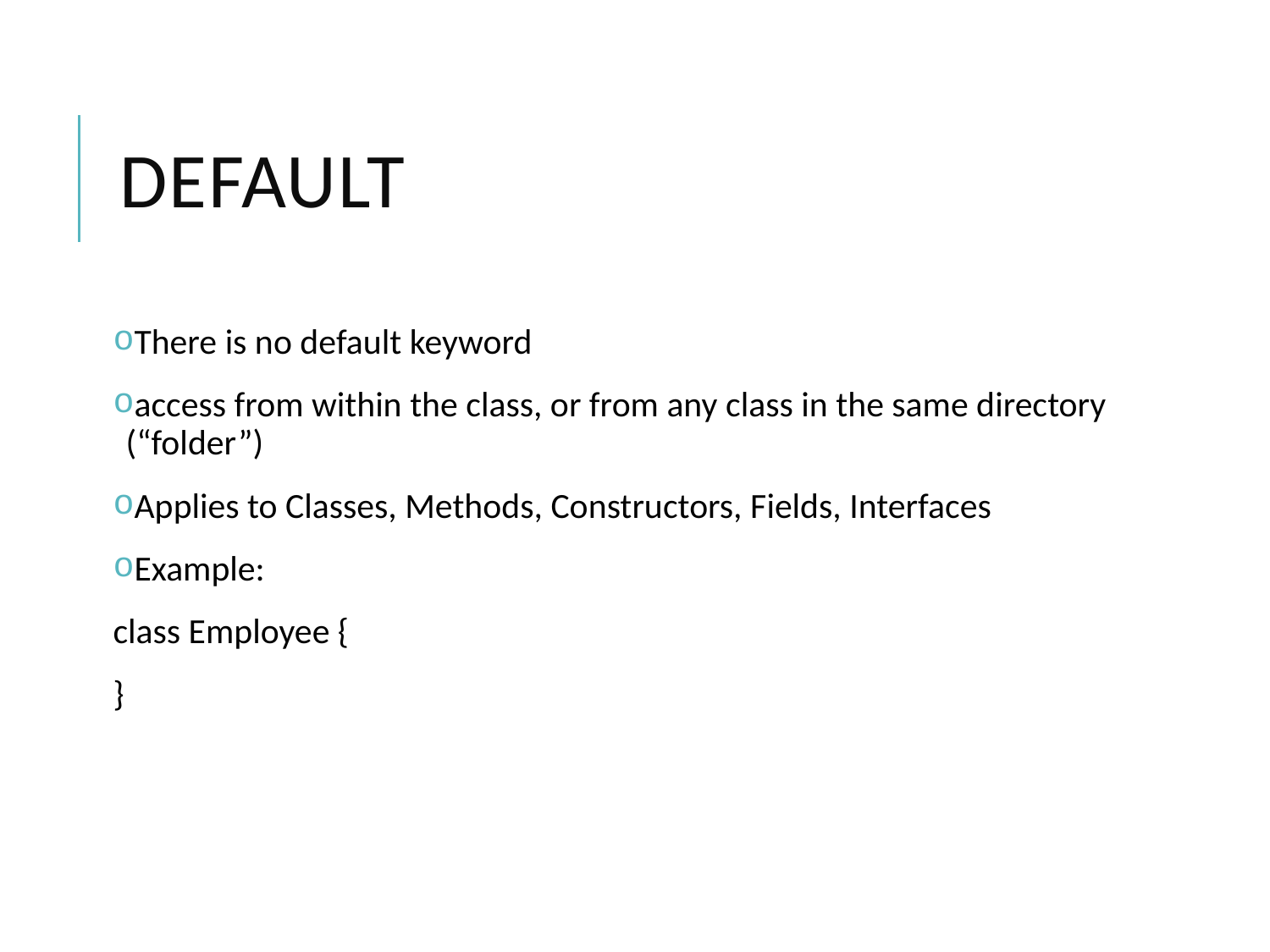

# Default
There is no default keyword
access from within the class, or from any class in the same directory (“folder”)
Applies to Classes, Methods, Constructors, Fields, Interfaces
Example:
class Employee {
}